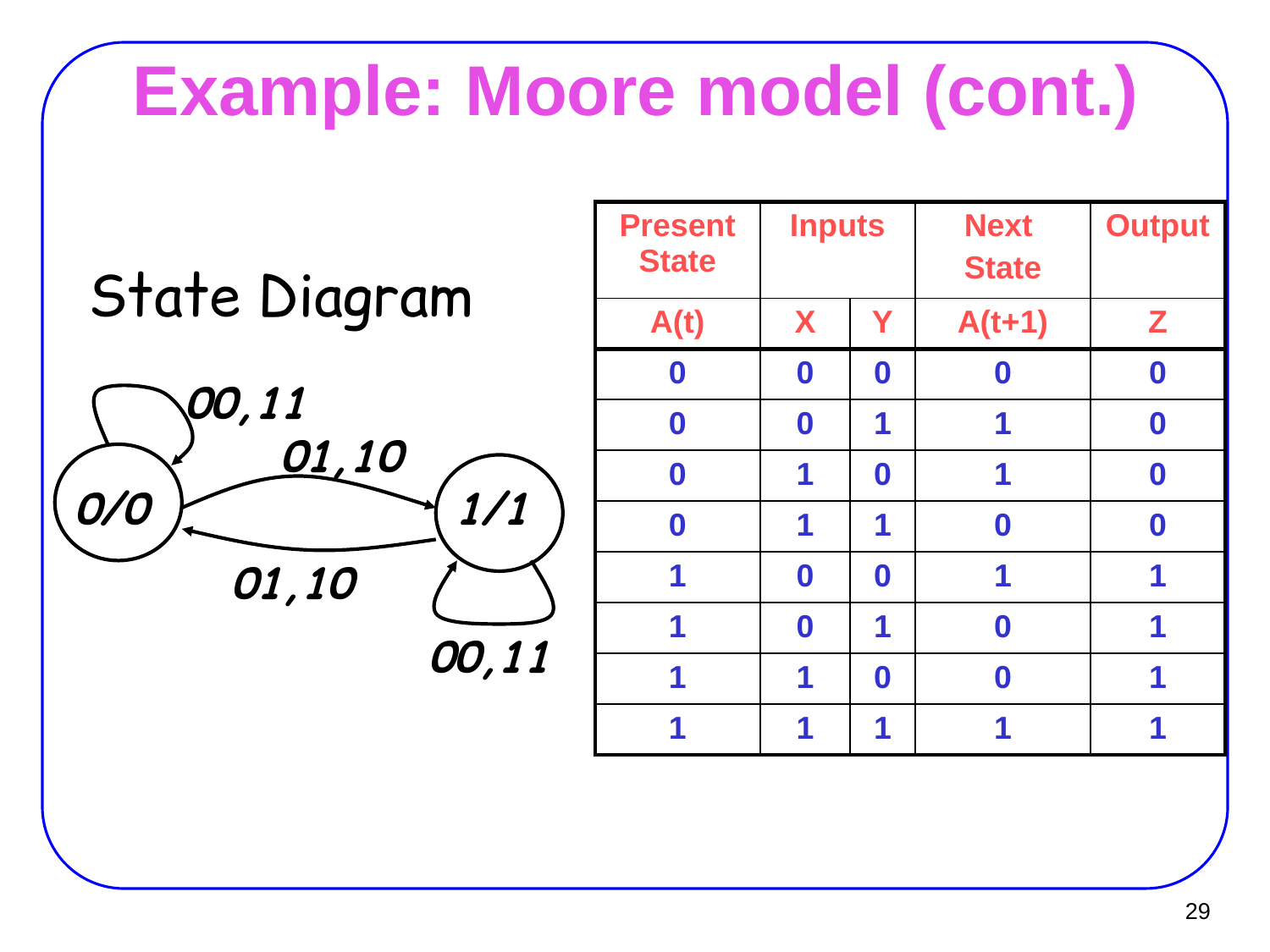

# Example: Moore model (cont.)
| Present State | Inputs |  | Next State | Output |
| --- | --- | --- | --- | --- |
| A(t) | X | Y | A(t+1) | Z |
| 0 | 0 | 0 | 0 | 0 |
| 0 | 0 | 1 | 1 | 0 |
| 0 | 1 | 0 | 1 | 0 |
| 0 | 1 | 1 | 0 | 0 |
| 1 | 0 | 0 | 1 | 1 |
| 1 | 0 | 1 | 0 | 1 |
| 1 | 1 | 0 | 0 | 1 |
| 1 | 1 | 1 | 1 | 1 |
State Diagram
00,11

0/0
01,10

1/1

01,10

00,11
29